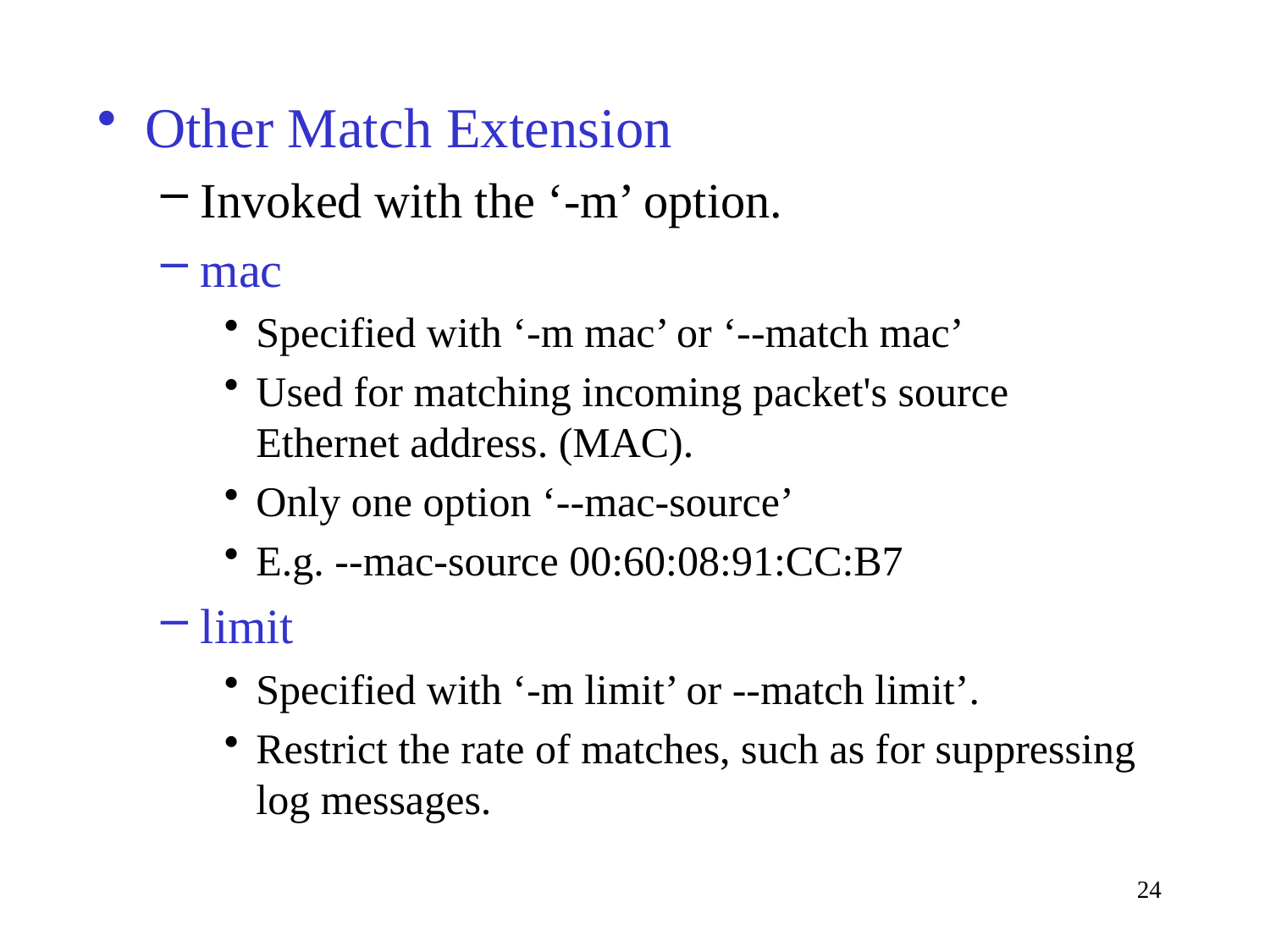

Other Match Extension
Invoked with the ‘-m’ option.
mac
Specified with ‘-m mac’ or ‘--match mac’
Used for matching incoming packet's source Ethernet address. (MAC).
Only one option ‘--mac-source’
E.g. --mac-source 00:60:08:91:CC:B7
limit
Specified with ‘-m limit’ or --match limit’.
Restrict the rate of matches, such as for suppressing log messages.

24